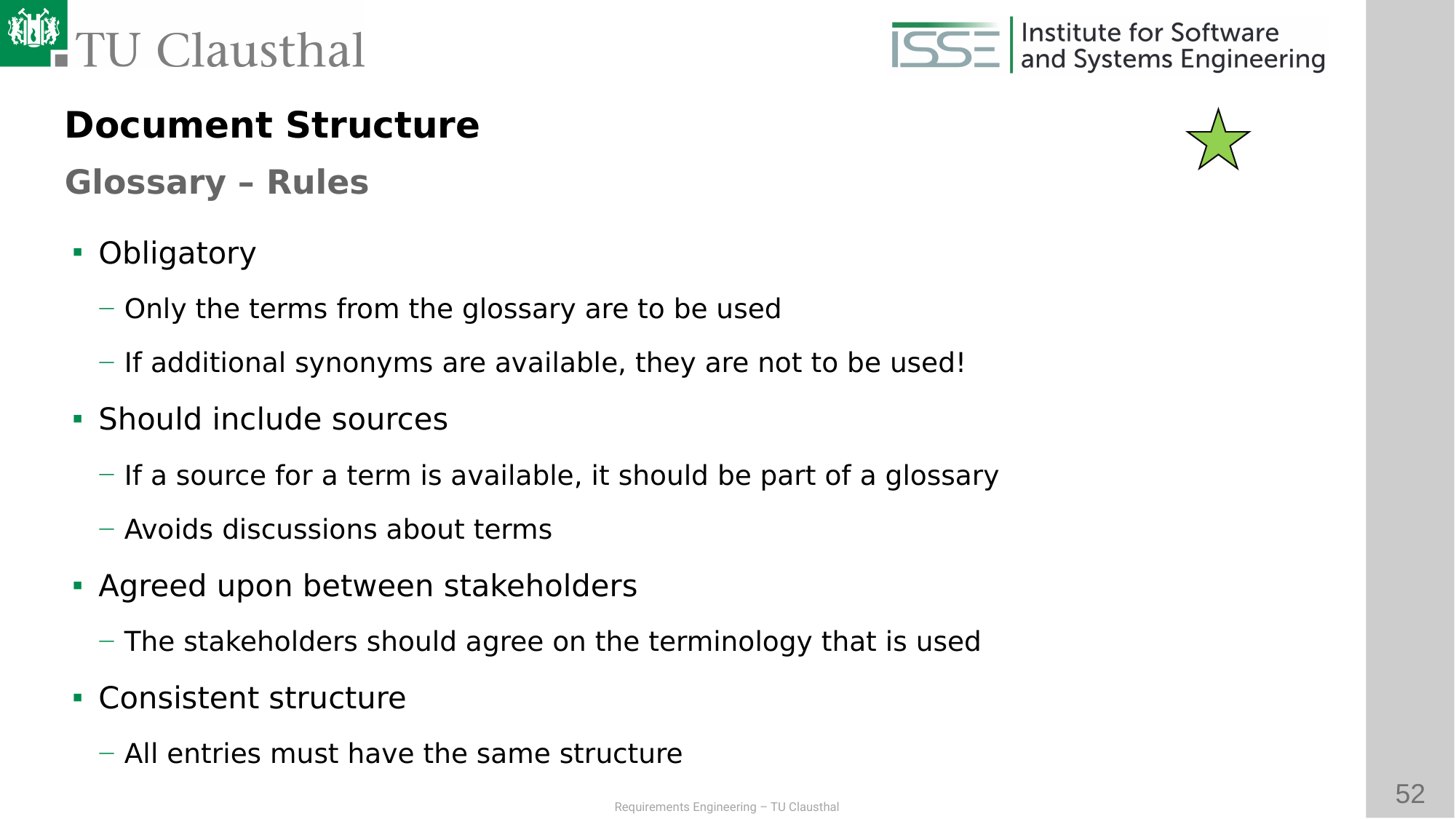

Document Structure

Glossary – Rules

# Obligatory
Only the terms from the glossary are to be used
If additional synonyms are available, they are not to be used!
Should include sources
If a source for a term is available, it should be part of a glossary
Avoids discussions about terms
Agreed upon between stakeholders
The stakeholders should agree on the terminology that is used
Consistent structure
All entries must have the same structure